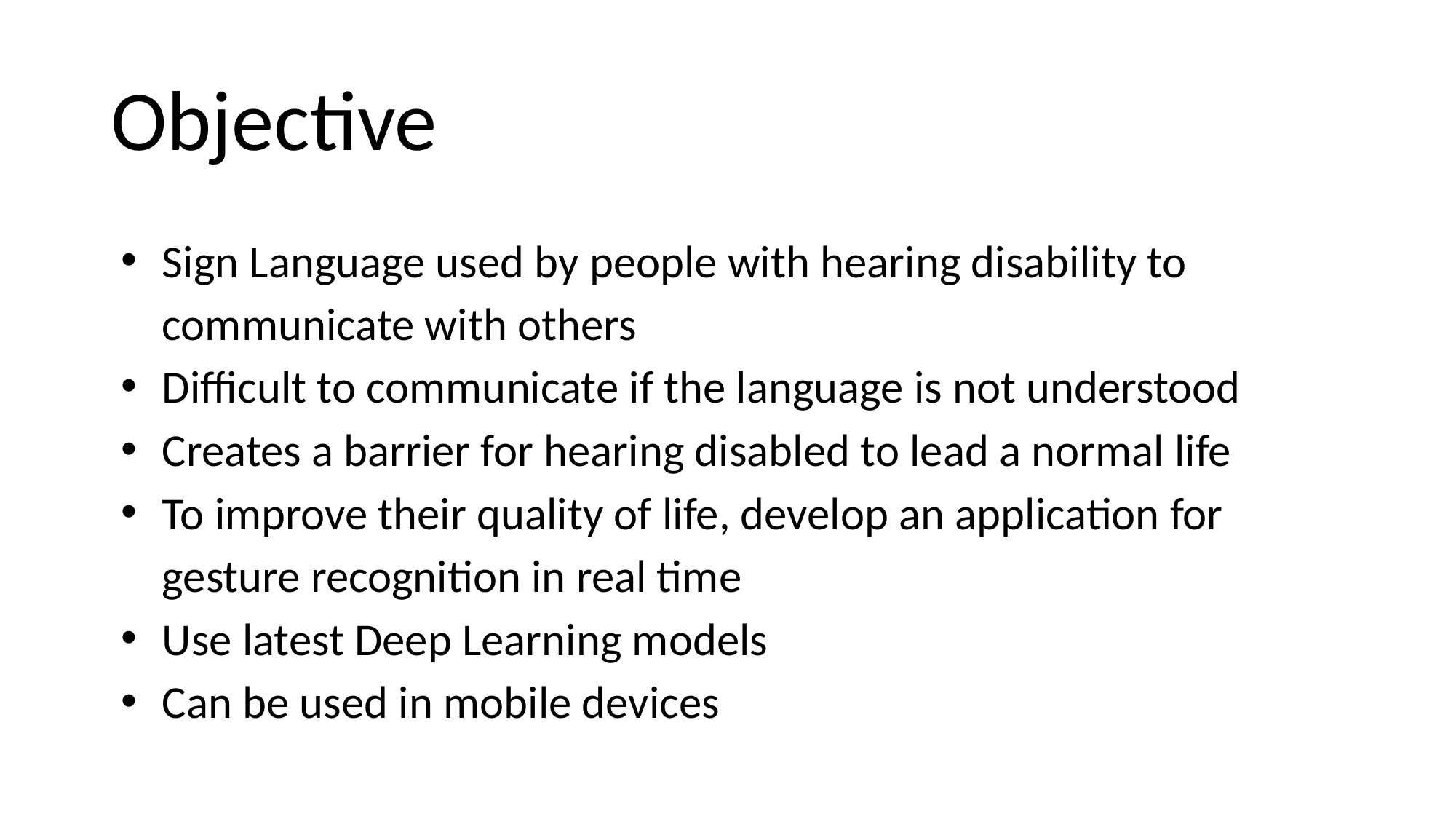

# Objective
Sign Language used by people with hearing disability to communicate with others
Difficult to communicate if the language is not understood
Creates a barrier for hearing disabled to lead a normal life
To improve their quality of life, develop an application for gesture recognition in real time
Use latest Deep Learning models
Can be used in mobile devices